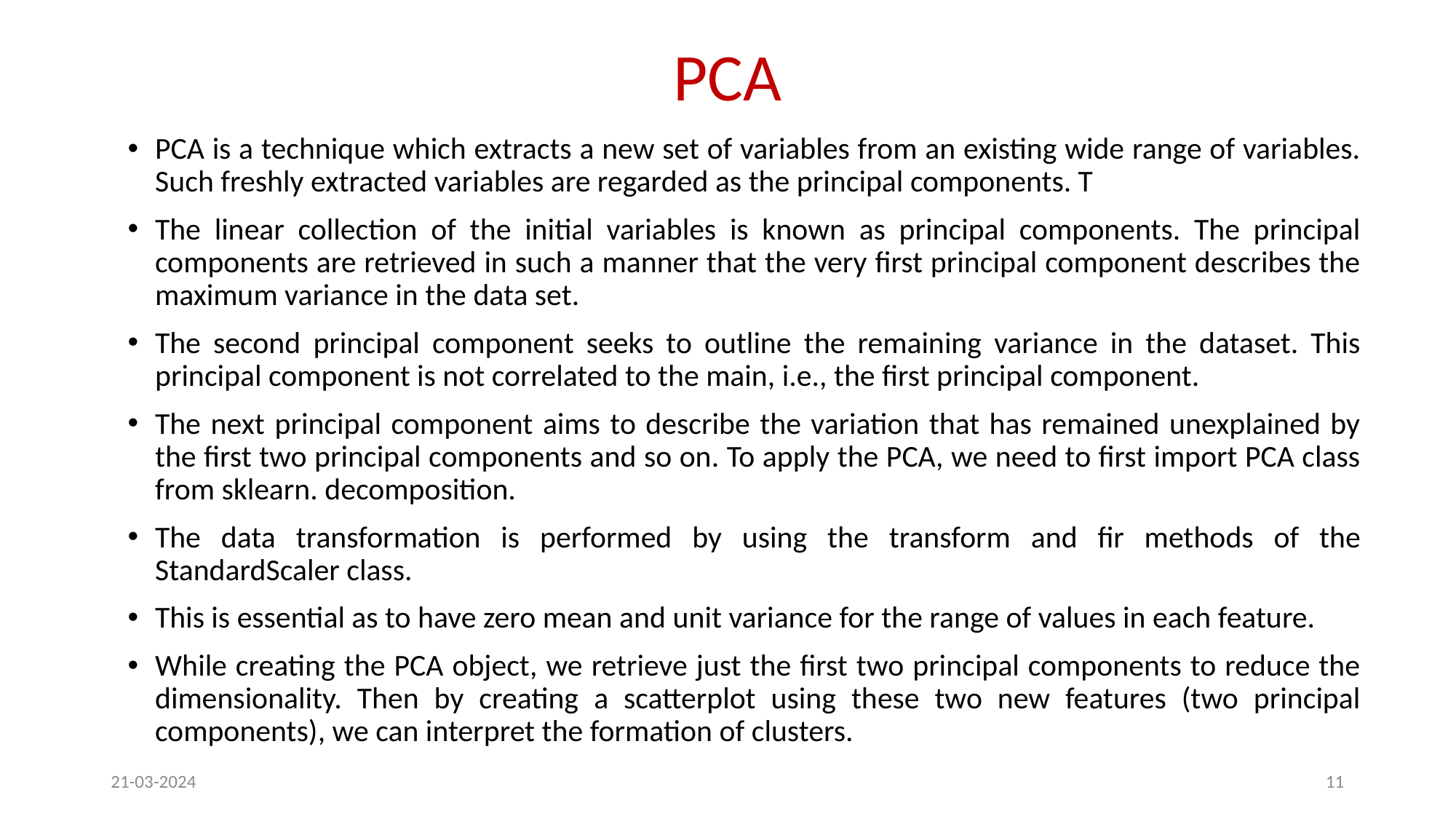

# PCA
PCA is a technique which extracts a new set of variables from an existing wide range of variables. Such freshly extracted variables are regarded as the principal components. T
The linear collection of the initial variables is known as principal components. The principal components are retrieved in such a manner that the very first principal component describes the maximum variance in the data set.
The second principal component seeks to outline the remaining variance in the dataset. This principal component is not correlated to the main, i.e., the first principal component.
The next principal component aims to describe the variation that has remained unexplained by the first two principal components and so on. To apply the PCA, we need to first import PCA class from sklearn. decomposition.
The data transformation is performed by using the transform and fir methods of the StandardScaler class.
This is essential as to have zero mean and unit variance for the range of values in each feature.
While creating the PCA object, we retrieve just the first two principal components to reduce the dimensionality. Then by creating a scatterplot using these two new features (two principal components), we can interpret the formation of clusters.
21-03-2024
11